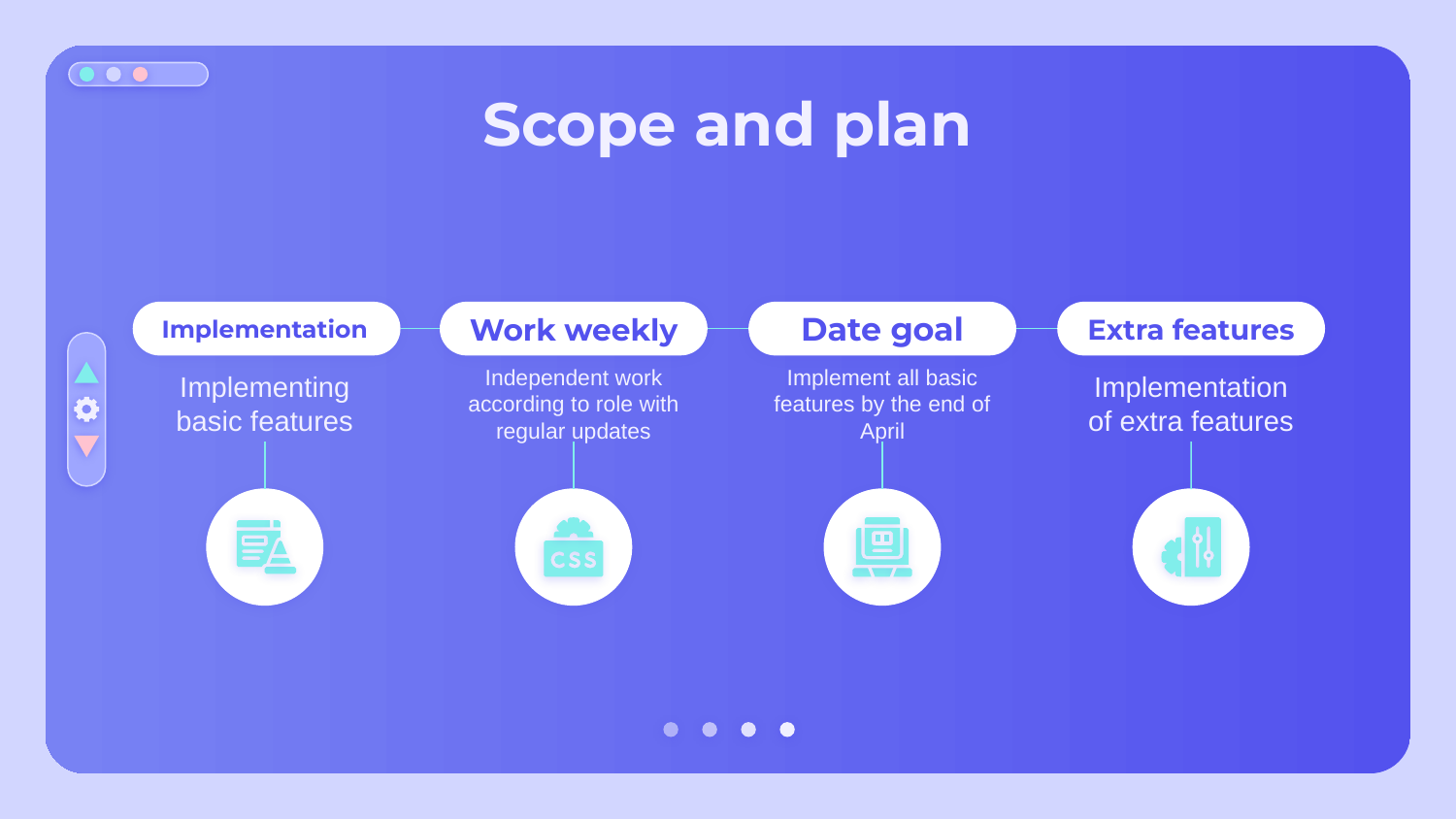

# Scope and plan

Implementation
Work weekly
Date goal
Extra features

Implement all basic features by the end of April
Implementing basic features
Independent work according to role with regular updates
Implementation of extra features